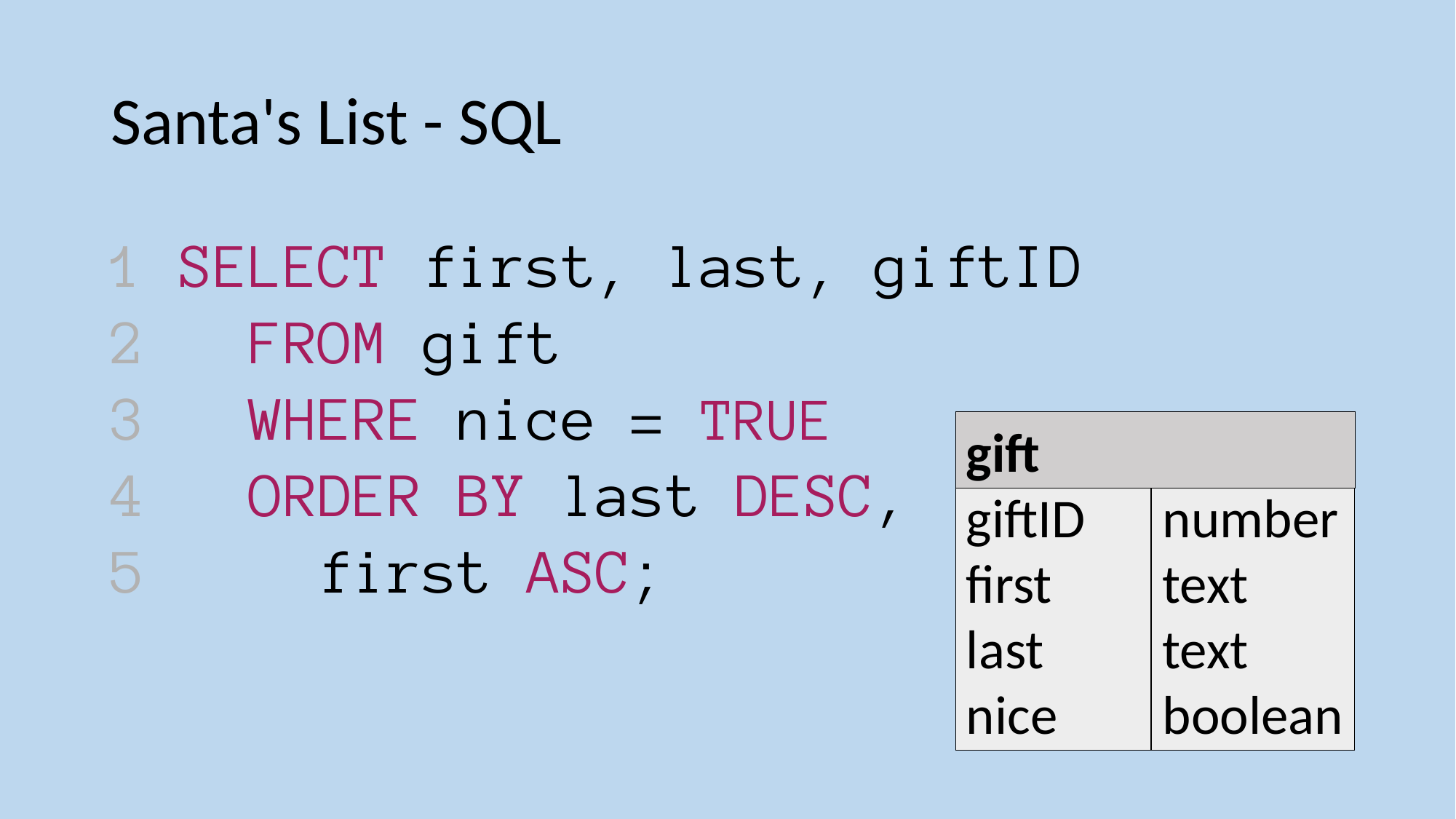

# Santa's List - SQL
1 SELECT first, last, giftID
2   FROM gift
3   WHERE nice = TRUE
4   ORDER BY last DESC,
5     first ASC;

gift

giftID
first
last
nice

number
text
text
boolean